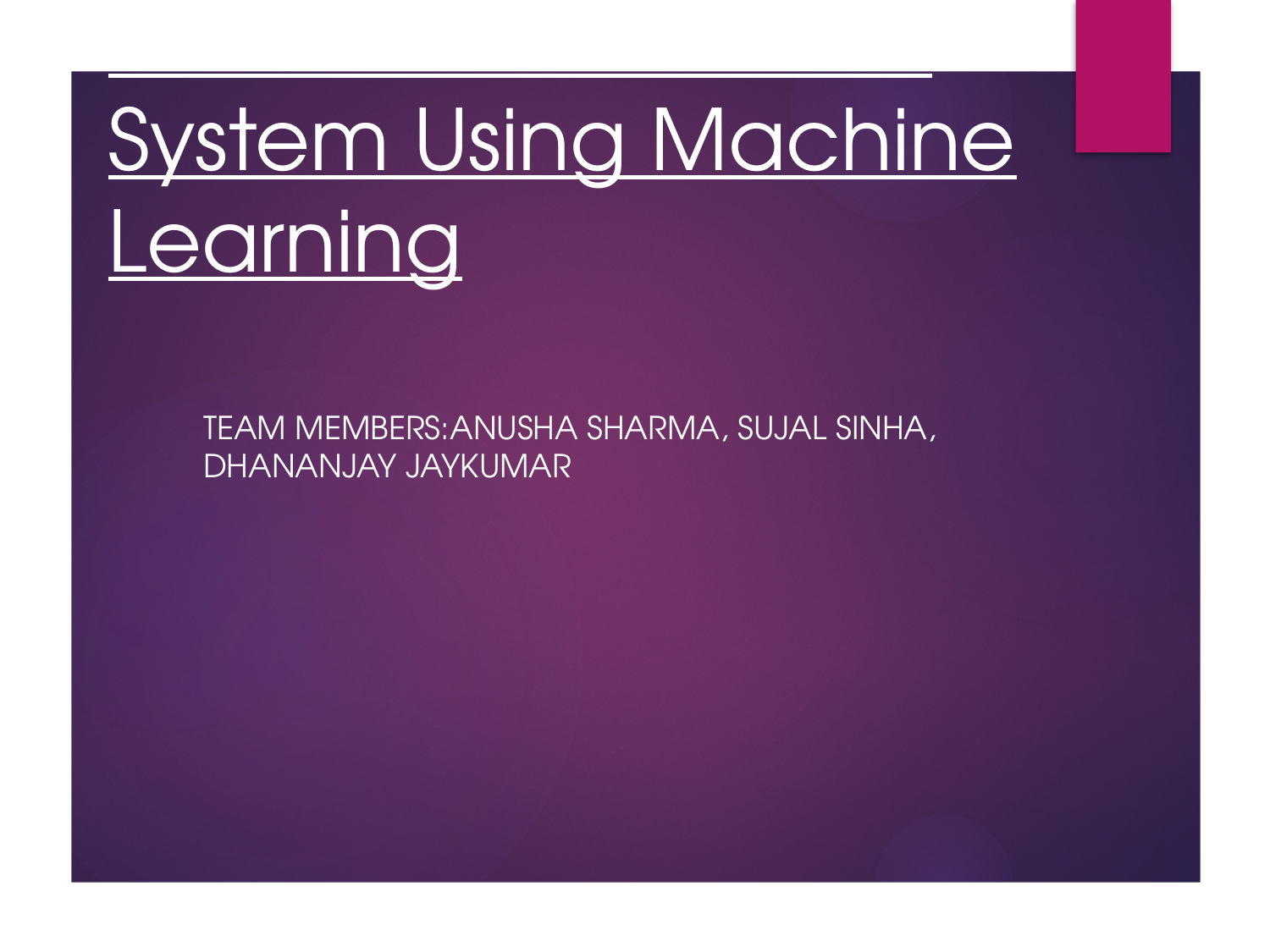

# Smart Fire Detection System Using Machine Learning
Team Members:ANUSHA SHARMA, SUJAL SINHA, DHANANJAY JAYKUMAR